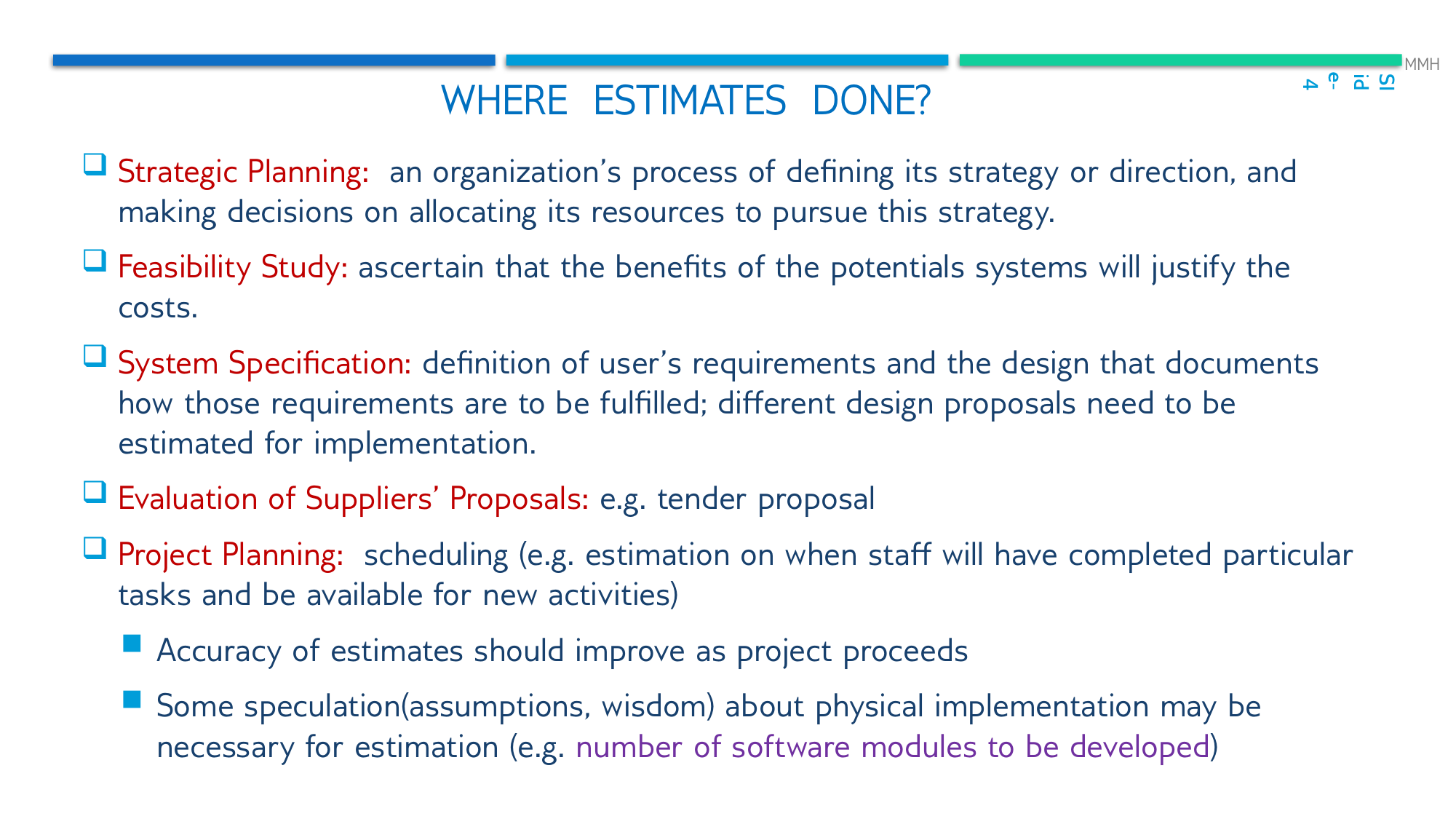

Slide-4
  MMH
Where  estimates  done?
Strategic Planning:  an organization’s process of defining its strategy or direction, and making decisions on allocating its resources to pursue this strategy.
Feasibility Study: ascertain that the benefits of the potentials systems will justify the costs.
System Specification: definition of user’s requirements and the design that documents how those requirements are to be fulfilled; different design proposals need to be estimated for implementation.
Evaluation of Suppliers’ Proposals: e.g. tender proposal
Project Planning:  scheduling (e.g. estimation on when staff will have completed particular tasks and be available for new activities)
Accuracy of estimates should improve as project proceeds
Some speculation(assumptions, wisdom) about physical implementation may be necessary for estimation (e.g. number of software modules to be developed)